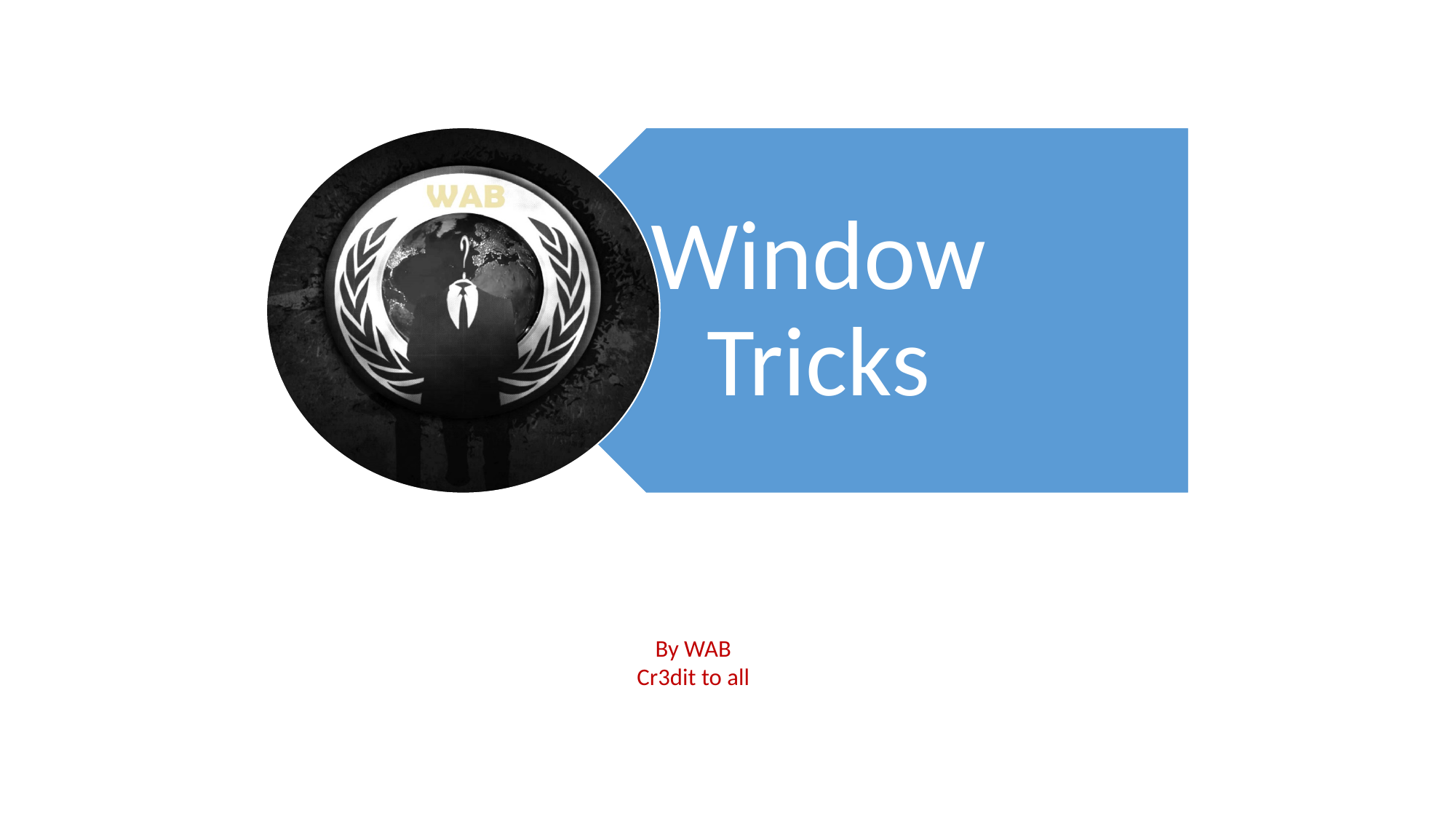

Window Tricks
By WAB
Cr3dit to all